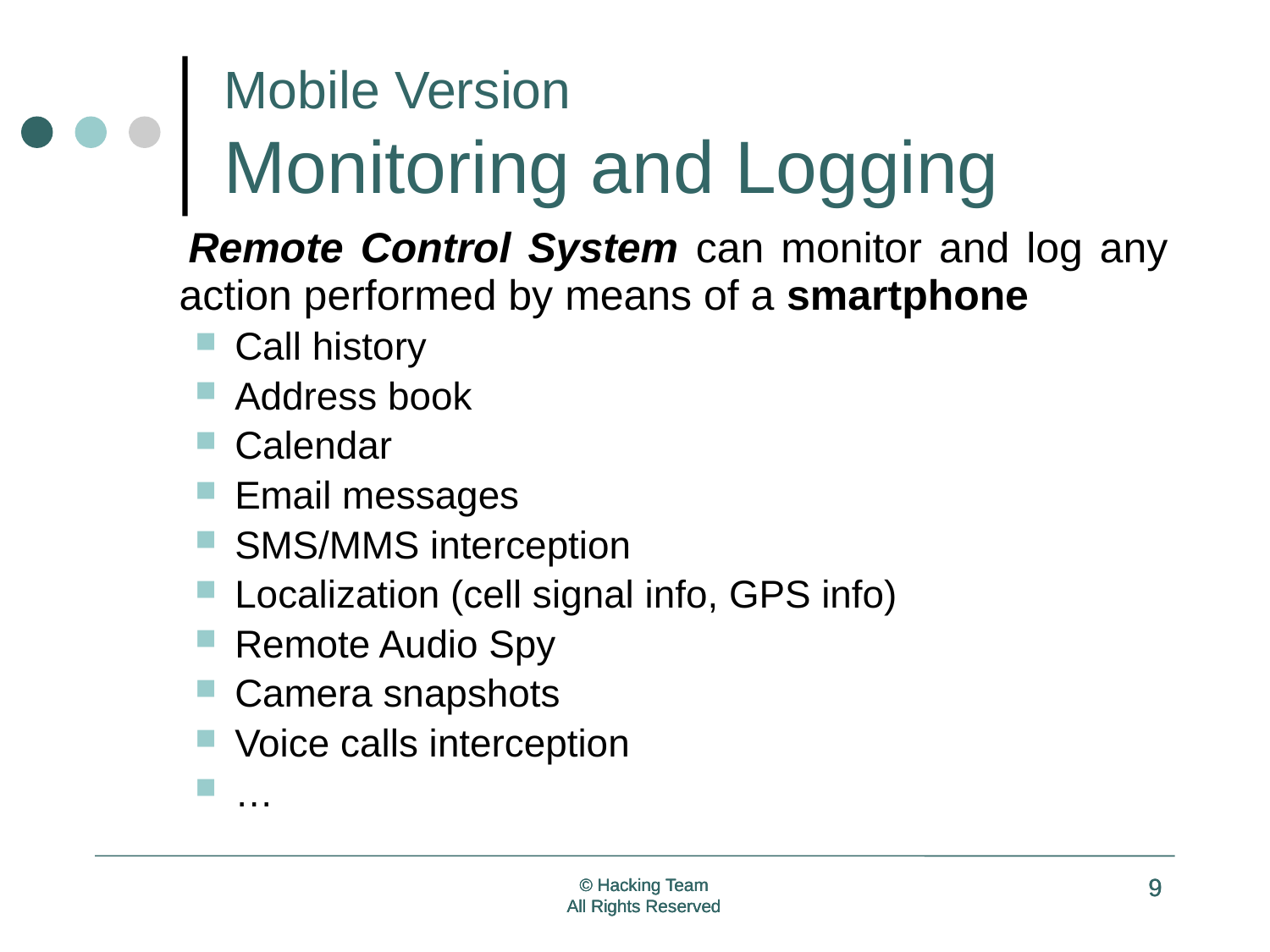

# Mobile Version Monitoring and Logging
   Remote Control System can monitor and log any action performed by means of a smartphone
Call history
Address book
Calendar
Email messages
SMS/MMS interception
Localization (cell signal info, GPS info)
Remote Audio Spy
Camera snapshots
Voice calls interception
…

9
9
9
© Hacking Team
All Rights Reserved
© Hacking Team
All Rights Reserved
© Hacking Team
All Rights Reserved